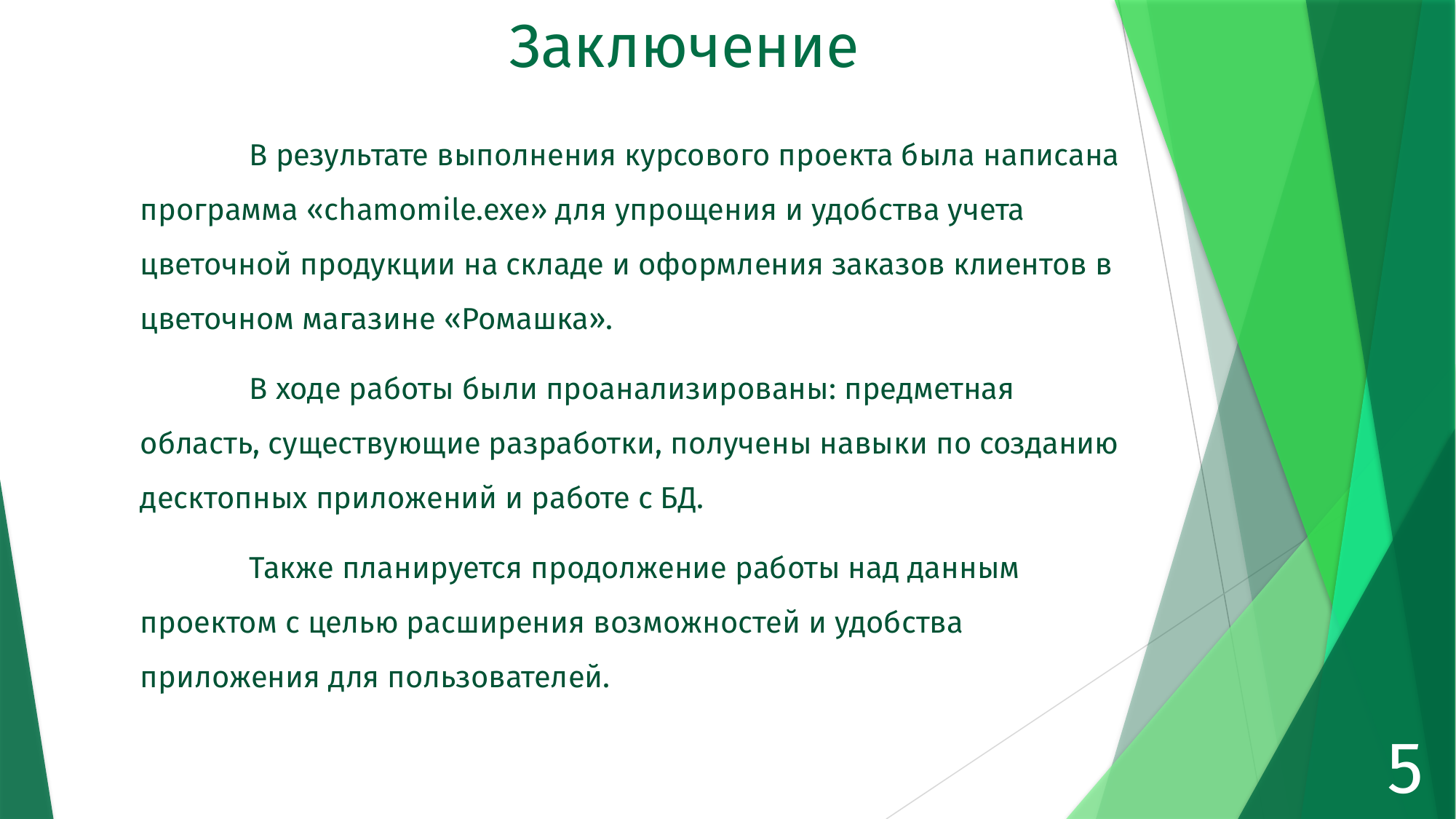

# Заключение
	В результате выполнения курсового проекта была написана программа «chamomile.exe» для упрощения и удобства учета цветочной продукции на складе и оформления заказов клиентов в цветочном магазине «Ромашка».
	В ходе работы были проанализированы: предметная область, существующие разработки, получены навыки по созданию десктопных приложений и работе с БД.
	Также планируется продолжение работы над данным проектом с целью расширения возможностей и удобства приложения для пользователей.

5